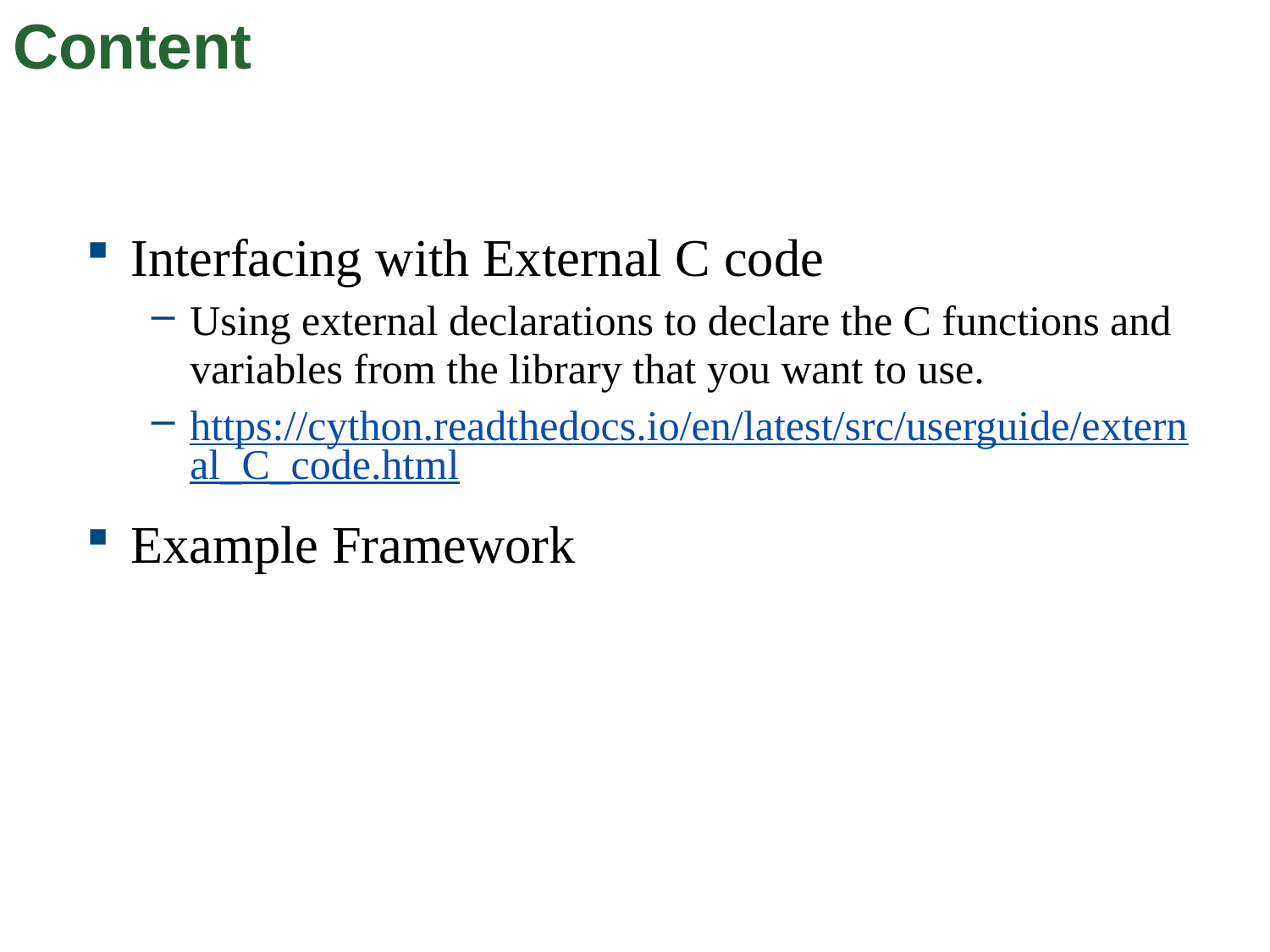

# Content
Interfacing with External C code
Using external declarations to declare the C functions and variables from the library that you want to use.
https://cython.readthedocs.io/en/latest/src/userguide/external_C_code.html
Example Framework